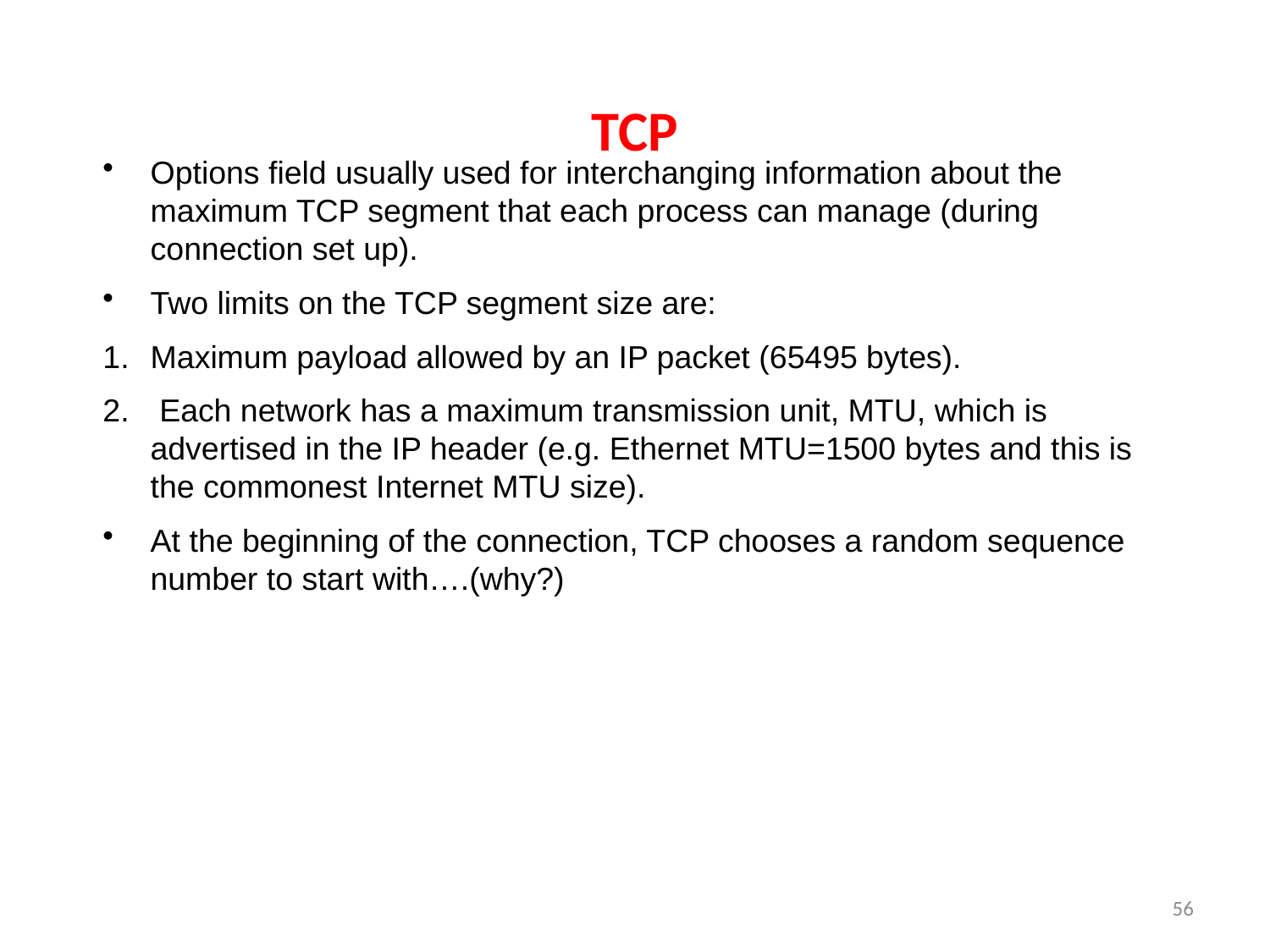

# TCP

Options field usually used for interchanging information about the maximum TCP segment that each process can manage (during connection set up).
Two limits on the TCP segment size are:
Maximum payload allowed by an IP packet (65495 bytes).
 Each network has a maximum transmission unit, MTU, which is advertised in the IP header (e.g. Ethernet MTU=1500 bytes and this is the commonest Internet MTU size).
At the beginning of the connection, TCP chooses a random sequence number to start with….(why?)
56